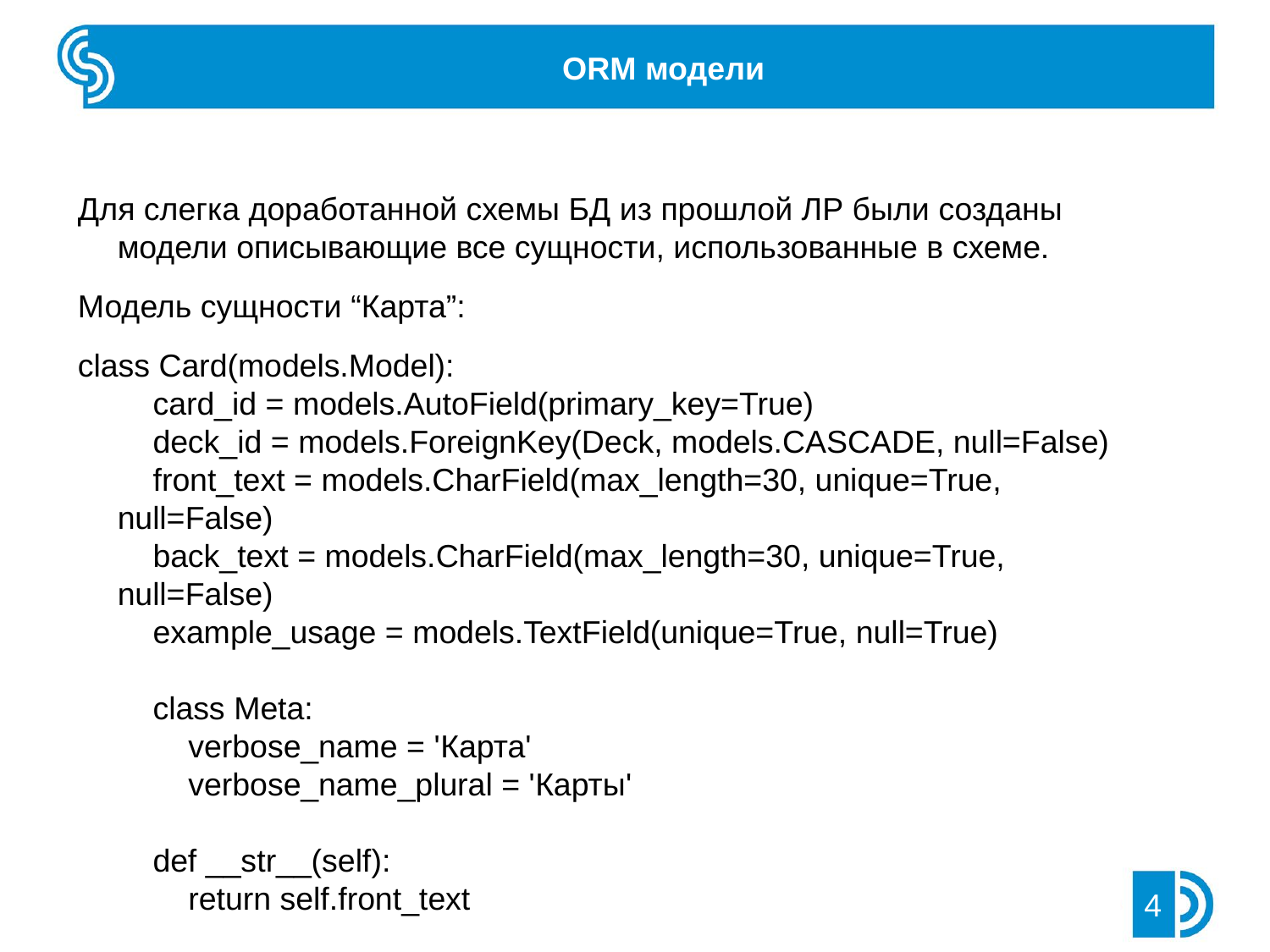

ORM модели
Для слегка доработанной схемы БД из прошлой ЛР были созданы модели описывающие все сущности, использованные в схеме.
Модель сущности “Карта”:
class Card(models.Model):
    card_id = models.AutoField(primary_key=True)
    deck_id = models.ForeignKey(Deck, models.CASCADE, null=False)
    front_text = models.CharField(max_length=30, unique=True, null=False)
    back_text = models.CharField(max_length=30, unique=True, null=False)
    example_usage = models.TextField(unique=True, null=True)
    class Meta:
        verbose_name = 'Карта'
        verbose_name_plural = 'Карты'
    def __str__(self):
        return self.front_text

4